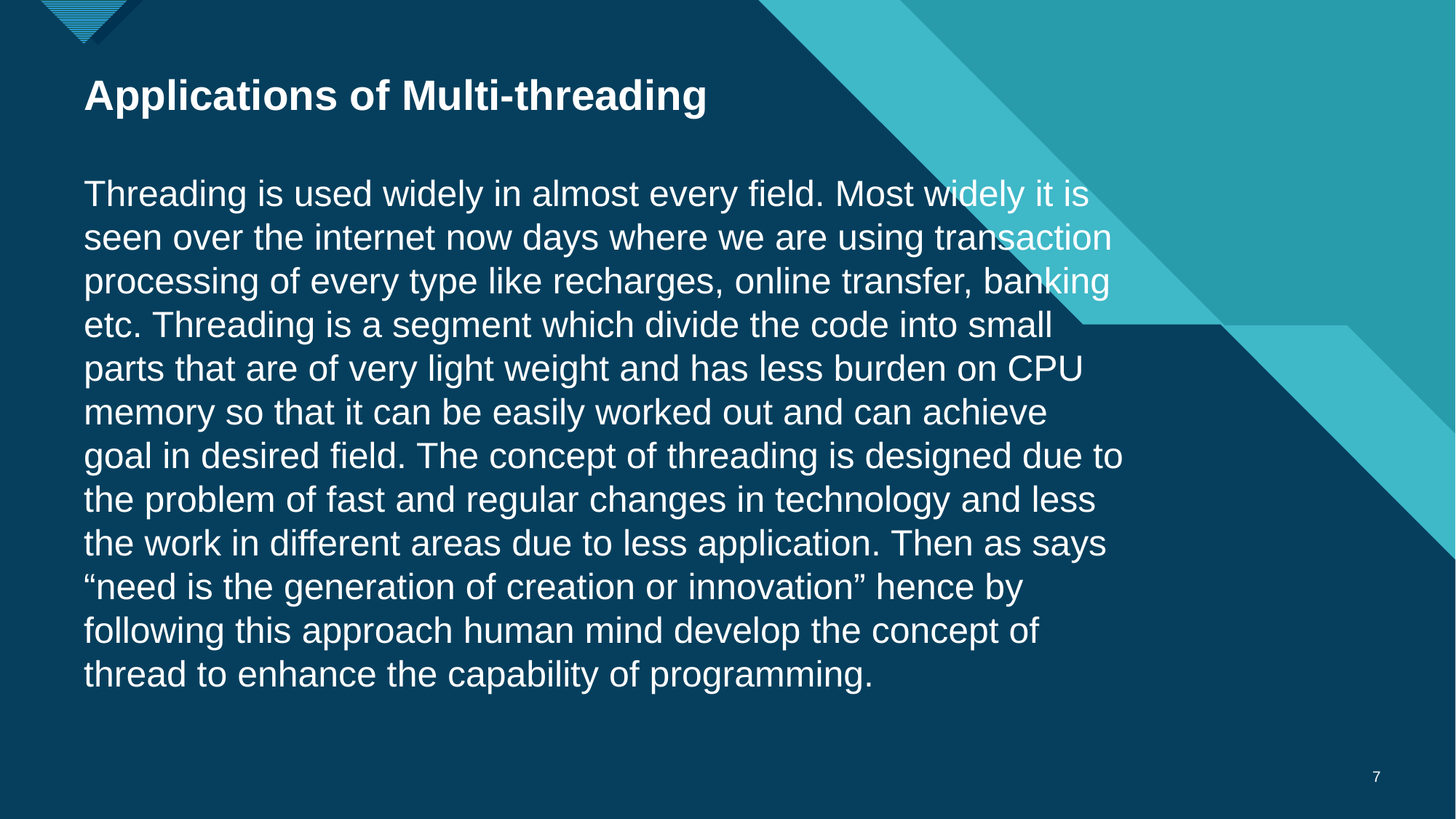

Applications of Multi-threading

Threading is used widely in almost every field. Most widely it is seen over the internet now days where we are using transaction processing of every type like recharges, online transfer, banking etc. Threading is a segment which divide the code into small parts that are of very light weight and has less burden on CPU memory so that it can be easily worked out and can achieve goal in desired field. The concept of threading is designed due to the problem of fast and regular changes in technology and less the work in different areas due to less application. Then as says “need is the generation of creation or innovation” hence by following this approach human mind develop the concept of thread to enhance the capability of programming.
7